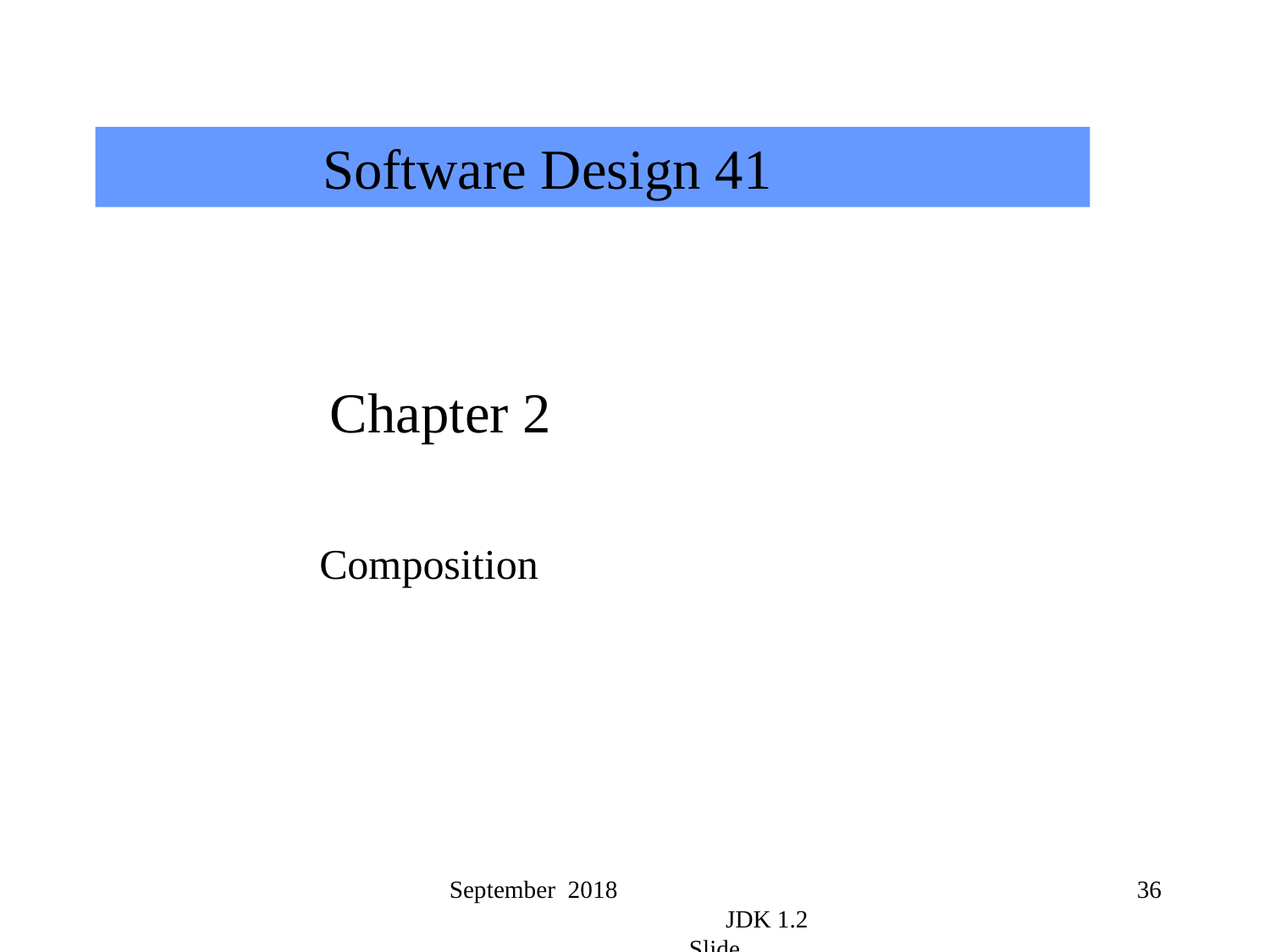

Software Design 41
                       Chapter 2

                      Composition
September  2018                                                                               JDK 1.2                              Slide
36